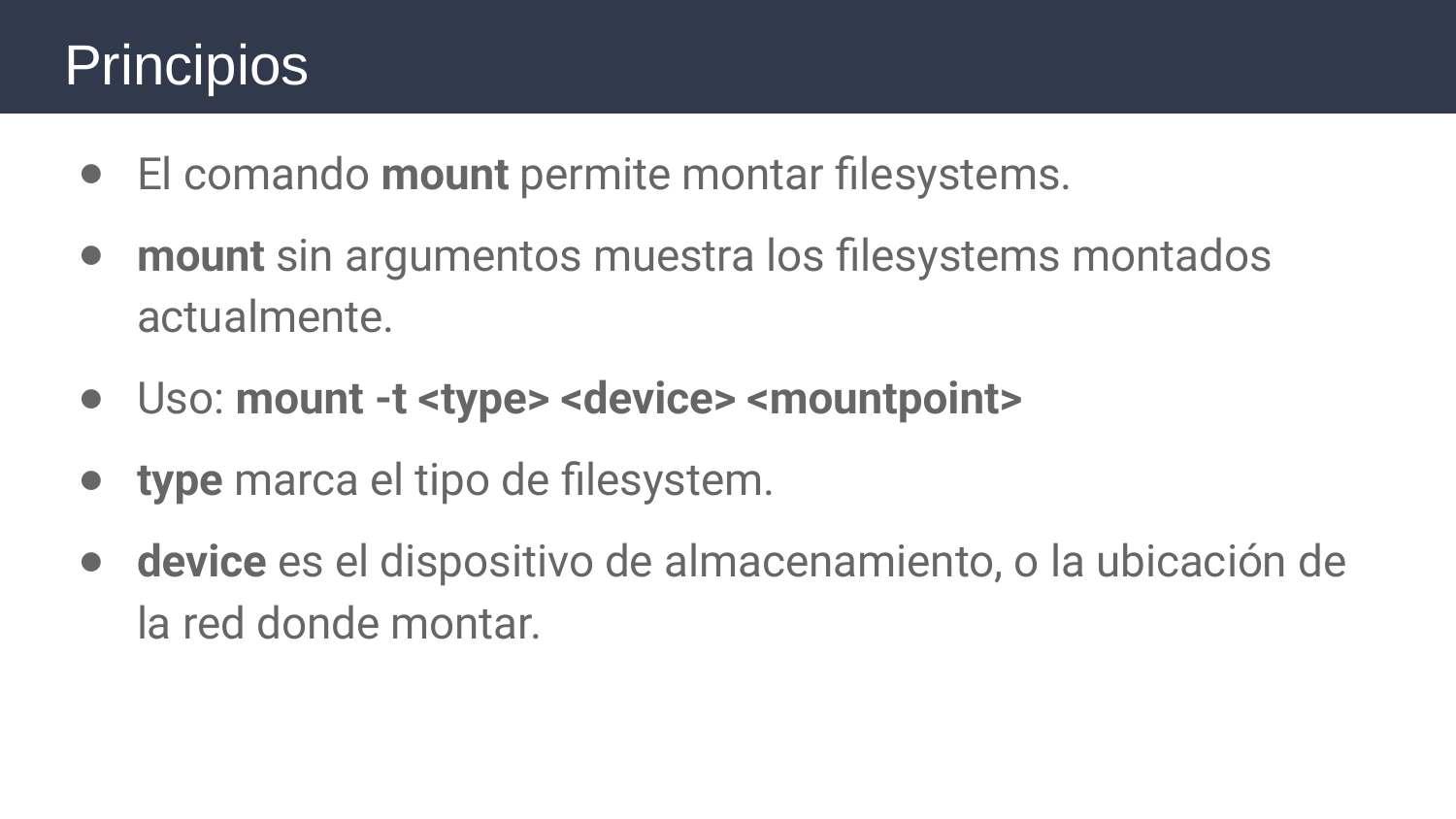

# Principios

El comando mount permite montar filesystems.
mount sin argumentos muestra los filesystems montados actualmente.
Uso: mount -t <type> <device> <mountpoint>
type marca el tipo de filesystem.
device es el dispositivo de almacenamiento, o la ubicación de la red donde montar.